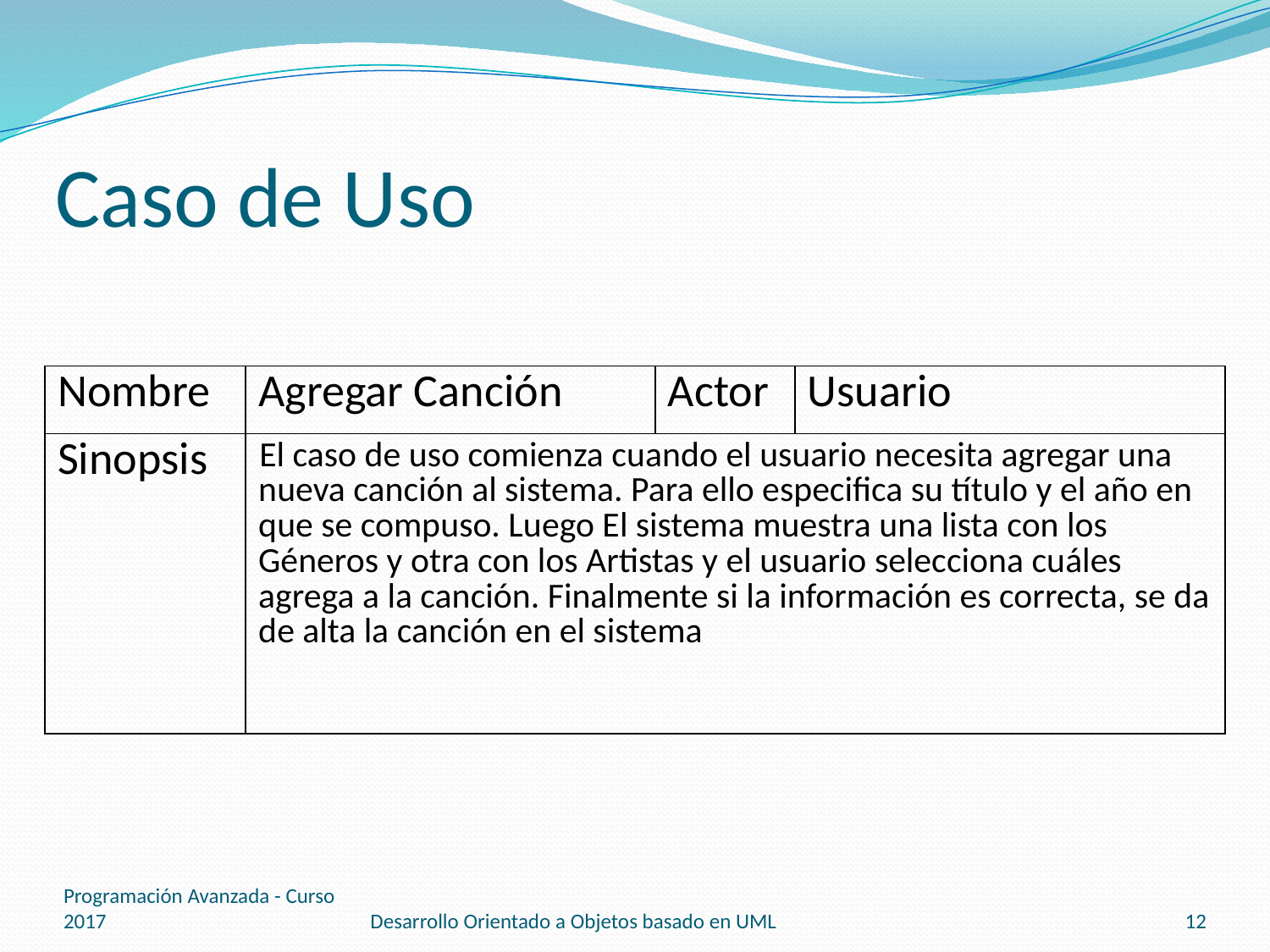

# Caso de Uso
| Nombre | Agregar Canción | Actor | Usuario |
| --- | --- | --- | --- |
| Sinopsis | El caso de uso comienza cuando el usuario necesita agregar una nueva canción al sistema. Para ello especifica su título y el año en que se compuso. Luego El sistema muestra una lista con los Géneros y otra con los Artistas y el usuario selecciona cuáles agrega a la canción. Finalmente si la información es correcta, se da de alta la canción en el sistema |  |  |
Programación Avanzada - Curso 2017
Desarrollo Orientado a Objetos basado en UML
12